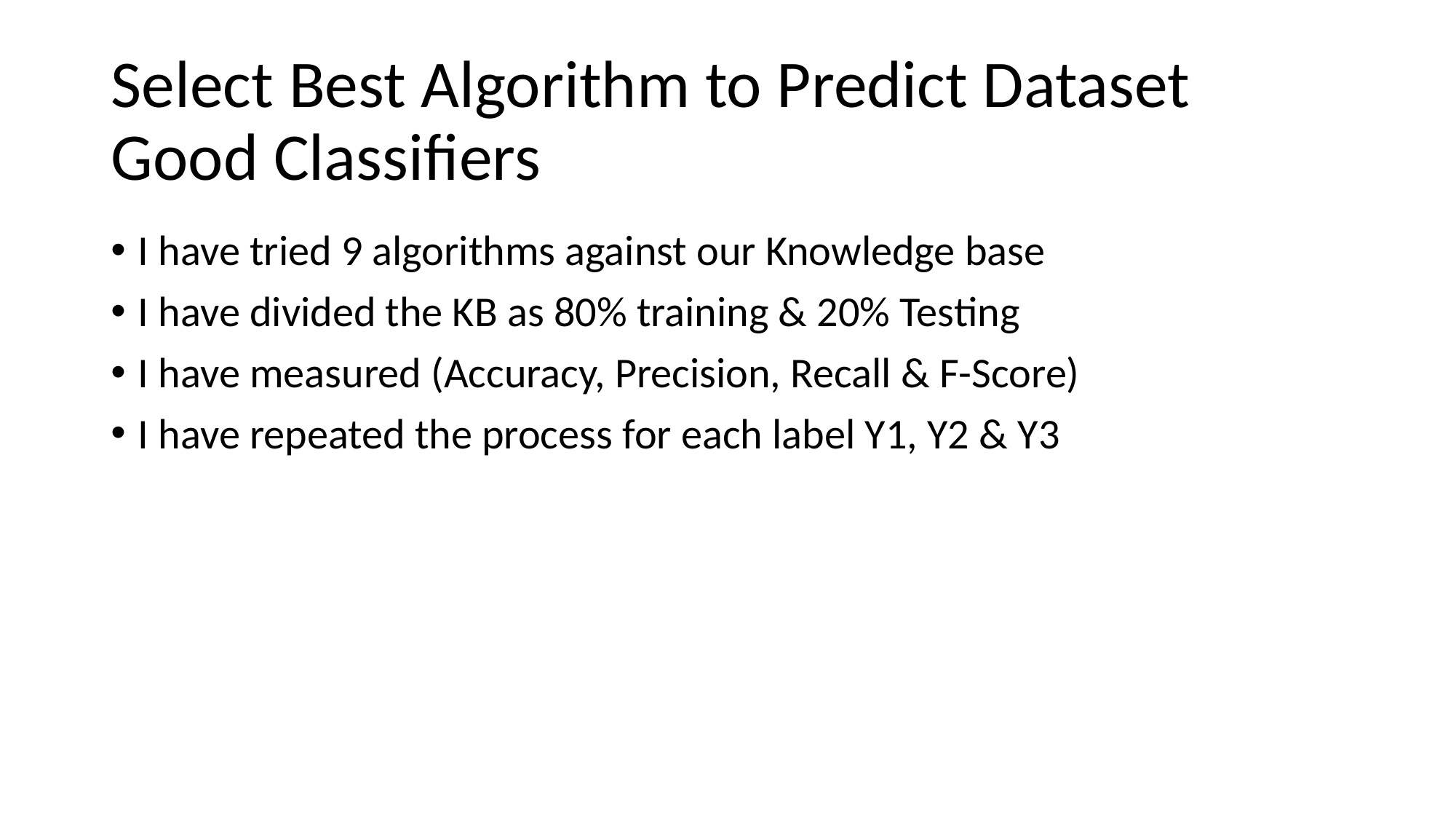

# Select Best Algorithm to Predict Dataset Good Classifiers
I have tried 9 algorithms against our Knowledge base
I have divided the KB as 80% training & 20% Testing
I have measured (Accuracy, Precision, Recall & F-Score)
I have repeated the process for each label Y1, Y2 & Y3